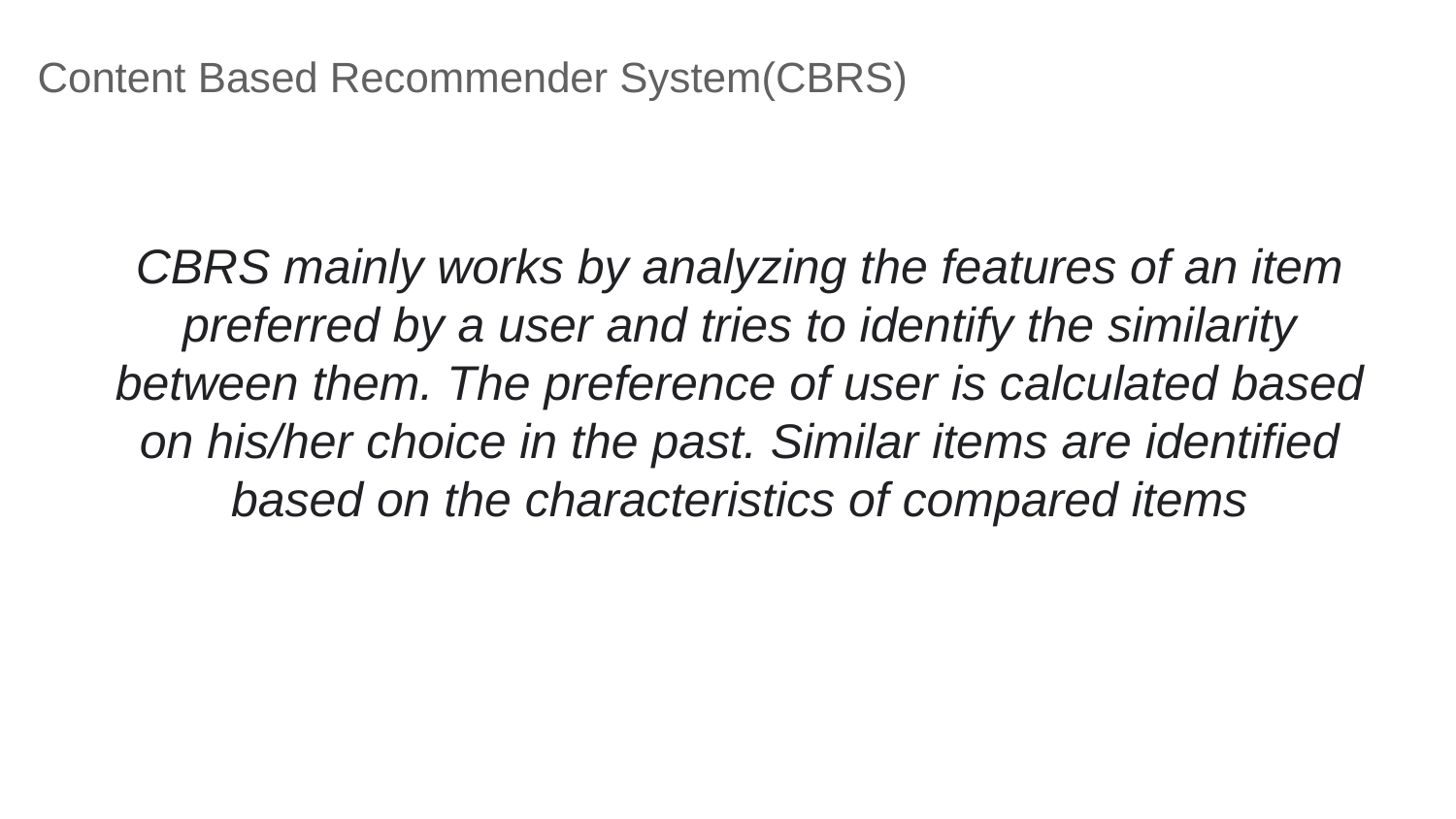

Content Based Recommender System(CBRS)
CBRS mainly works by analyzing the features of an item preferred by a user and tries to identify the similarity between them. The preference of user is calculated based on his/her choice in the past. Similar items are identified based on the characteristics of compared items